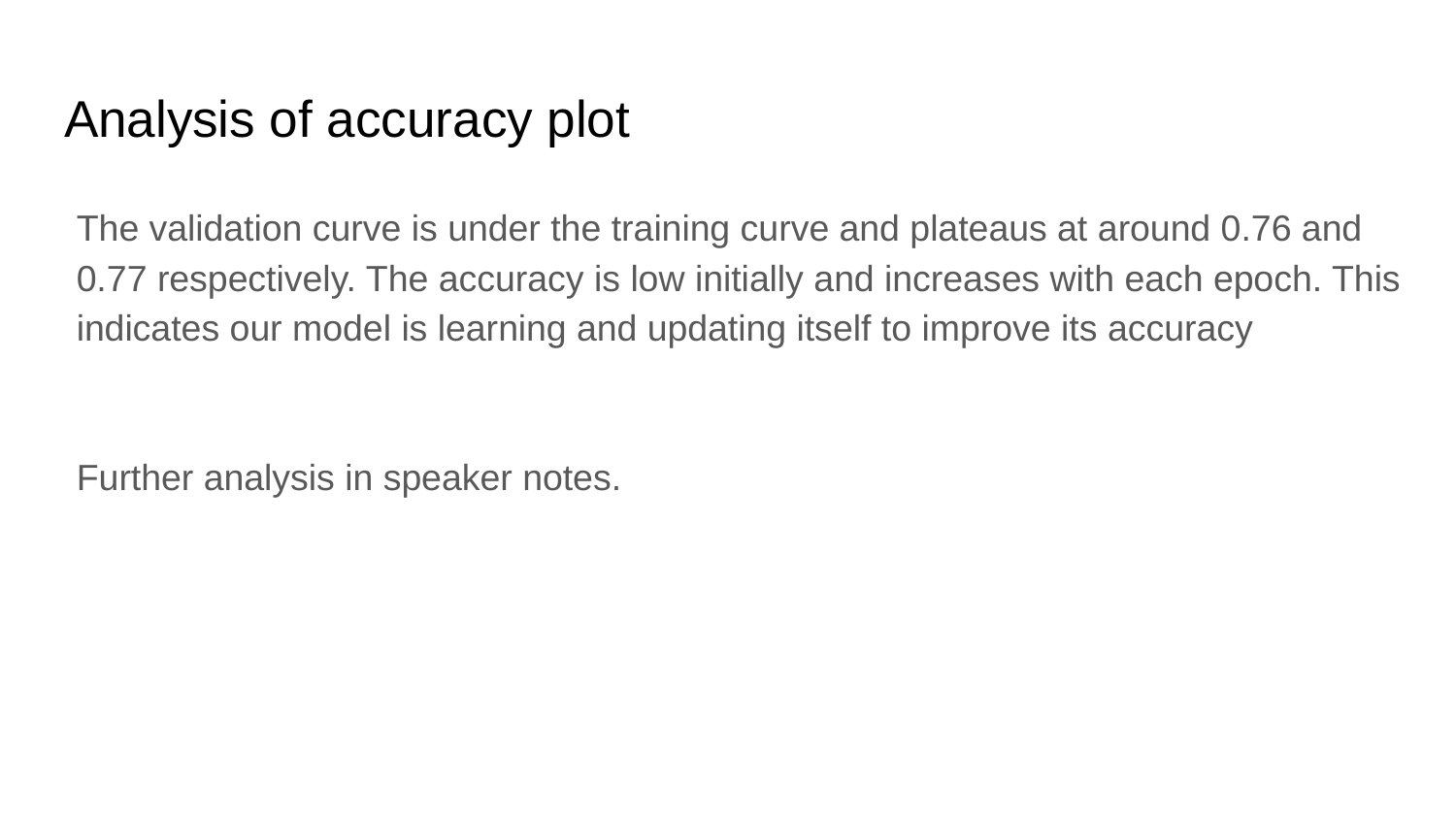

# Analysis of accuracy plot
The validation curve is under the training curve and plateaus at around 0.76 and 0.77 respectively. The accuracy is low initially and increases with each epoch. This indicates our model is learning and updating itself to improve its accuracy

Further analysis in speaker notes.